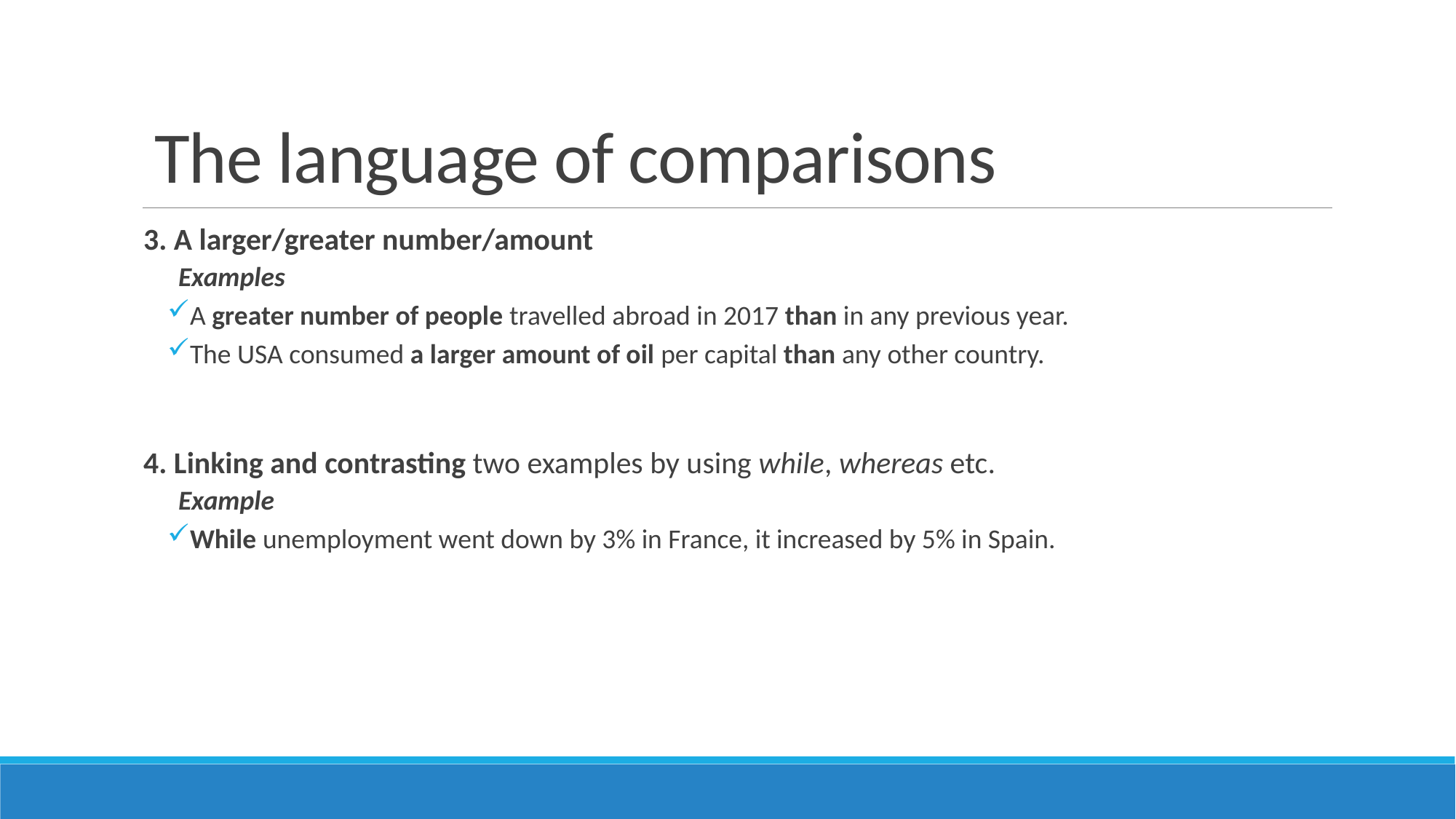

# The language of comparisons
3. A larger/greater number/amount
Examples
A greater number of people travelled abroad in 2017 than in any previous year.
The USA consumed a larger amount of oil per capital than any other country.

4. Linking and contrasting two examples by using while, whereas etc.
Example
While unemployment went down by 3% in France, it increased by 5% in Spain.